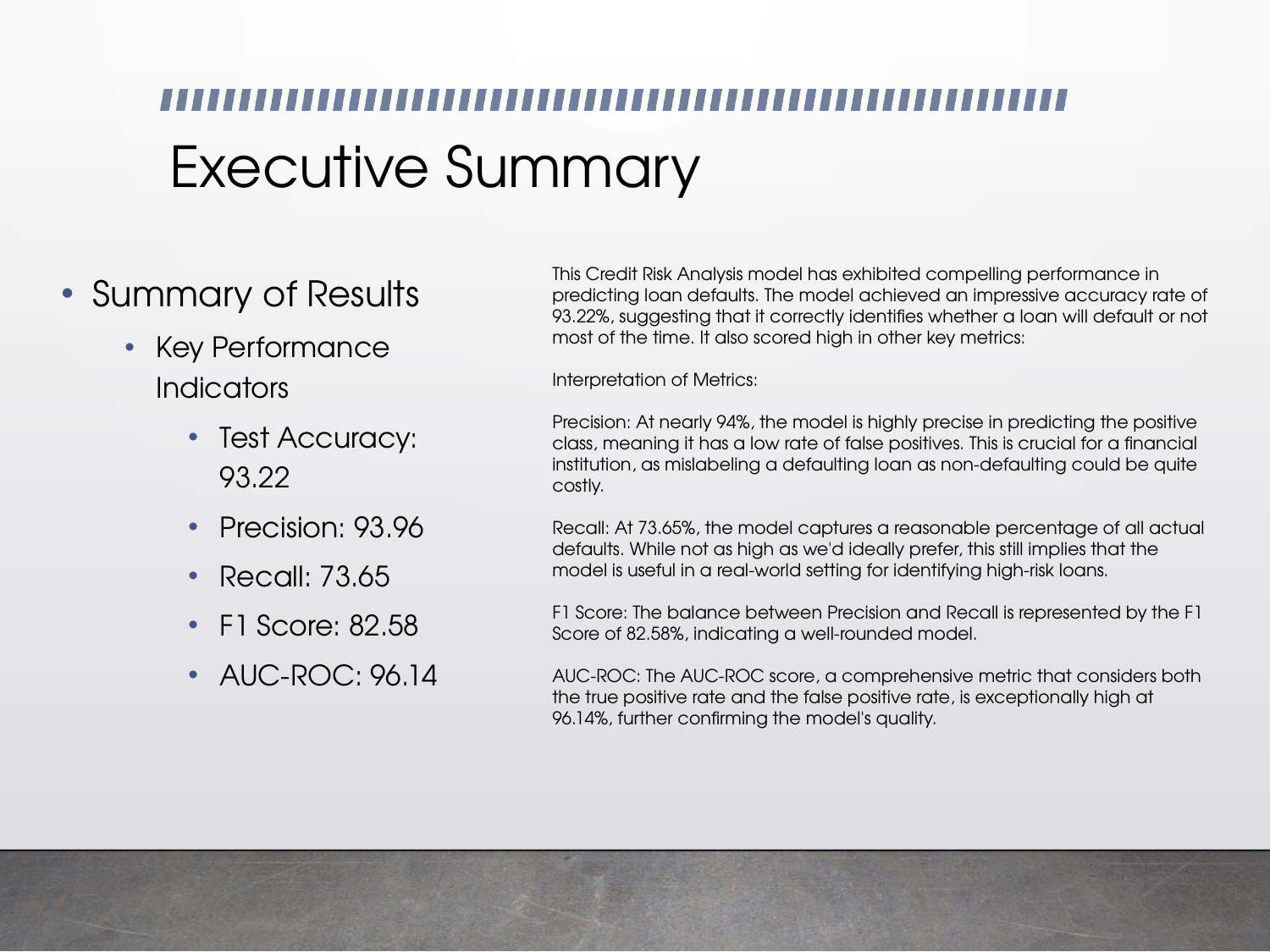

# Executive Summary
Summary of Results
Key Performance Indicators
Test Accuracy: 93.22
Precision: 93.96
Recall: 73.65
F1 Score: 82.58
AUC-ROC: 96.14
This Credit Risk Analysis model has exhibited compelling performance in predicting loan defaults. The model achieved an impressive accuracy rate of 93.22%, suggesting that it correctly identifies whether a loan will default or not most of the time. It also scored high in other key metrics:

Interpretation of Metrics:

Precision: At nearly 94%, the model is highly precise in predicting the positive class, meaning it has a low rate of false positives. This is crucial for a financial institution, as mislabeling a defaulting loan as non-defaulting could be quite costly.

Recall: At 73.65%, the model captures a reasonable percentage of all actual defaults. While not as high as we'd ideally prefer, this still implies that the model is useful in a real-world setting for identifying high-risk loans.

F1 Score: The balance between Precision and Recall is represented by the F1 Score of 82.58%, indicating a well-rounded model.

AUC-ROC: The AUC-ROC score, a comprehensive metric that considers both the true positive rate and the false positive rate, is exceptionally high at 96.14%, further confirming the model's quality.